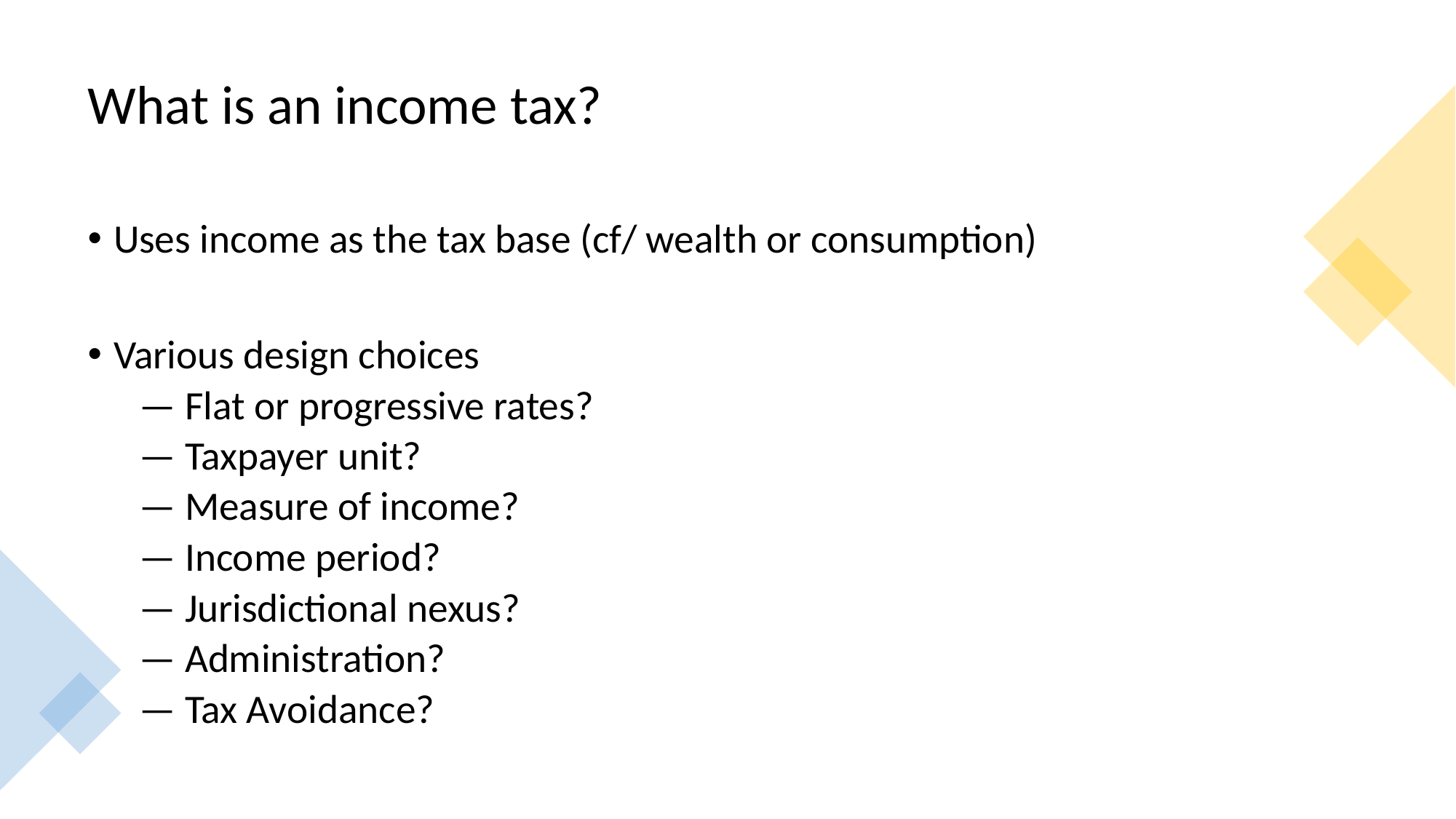

# What is an income tax?

Uses income as the tax base (cf/ wealth or consumption)

Various design choices
— Flat or progressive rates?
— Taxpayer unit?
— Measure of income?
— Income period?
— Jurisdictional nexus?
— Administration?
— Tax Avoidance?